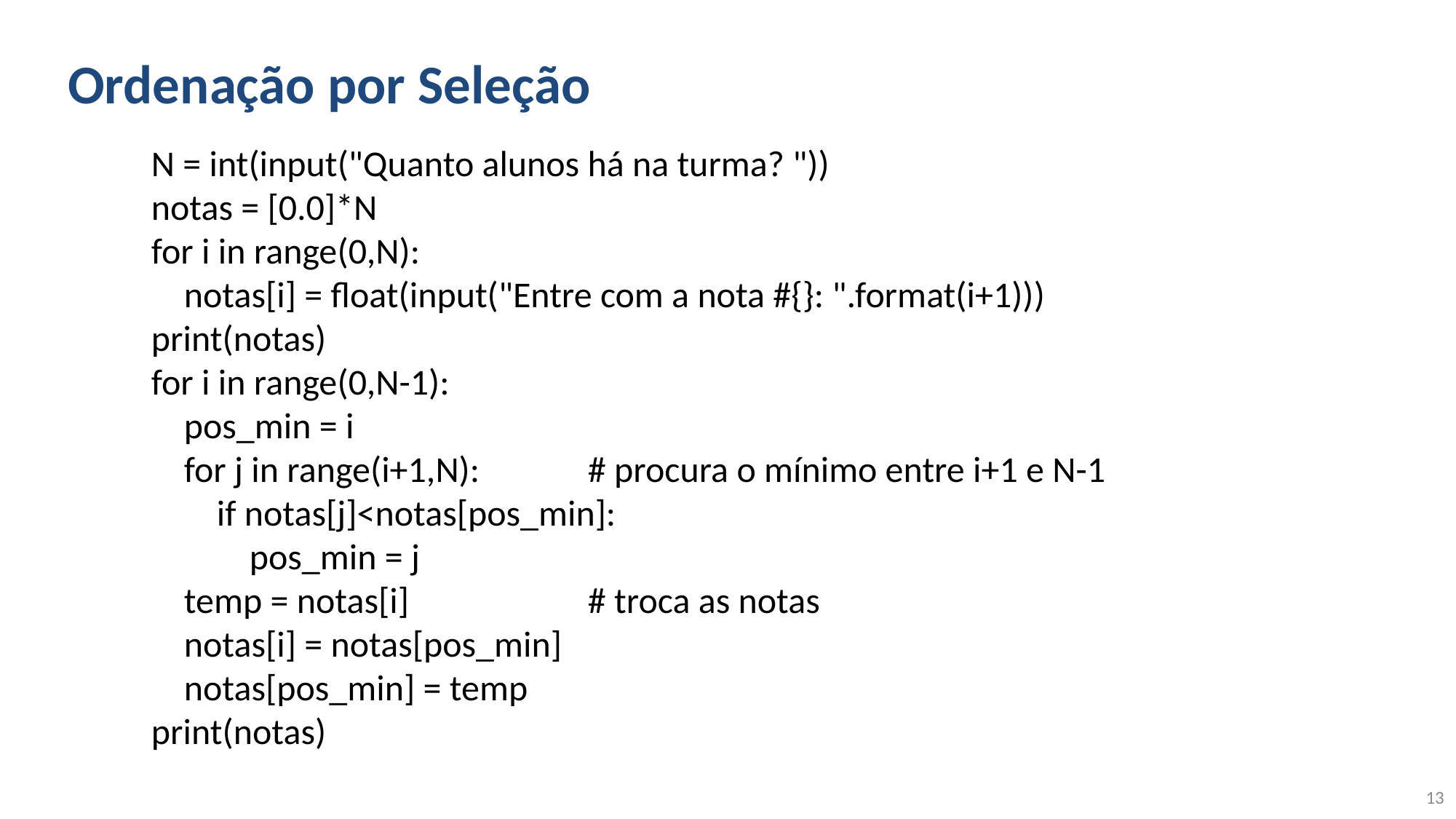

# Ordenação por Seleção
N = int(input("Quanto alunos há na turma? "))
notas = [0.0]*N
for i in range(0,N):
    notas[i] = float(input("Entre com a nota #{}: ".format(i+1)))
print(notas)
for i in range(0,N-1):
    pos_min = i
    for j in range(i+1,N):	# procura o mínimo entre i+1 e N-1
        if notas[j]<notas[pos_min]:
            pos_min = j
    temp = notas[i]         	# troca as notas
    notas[i] = notas[pos_min]
    notas[pos_min] = temp
print(notas)

13